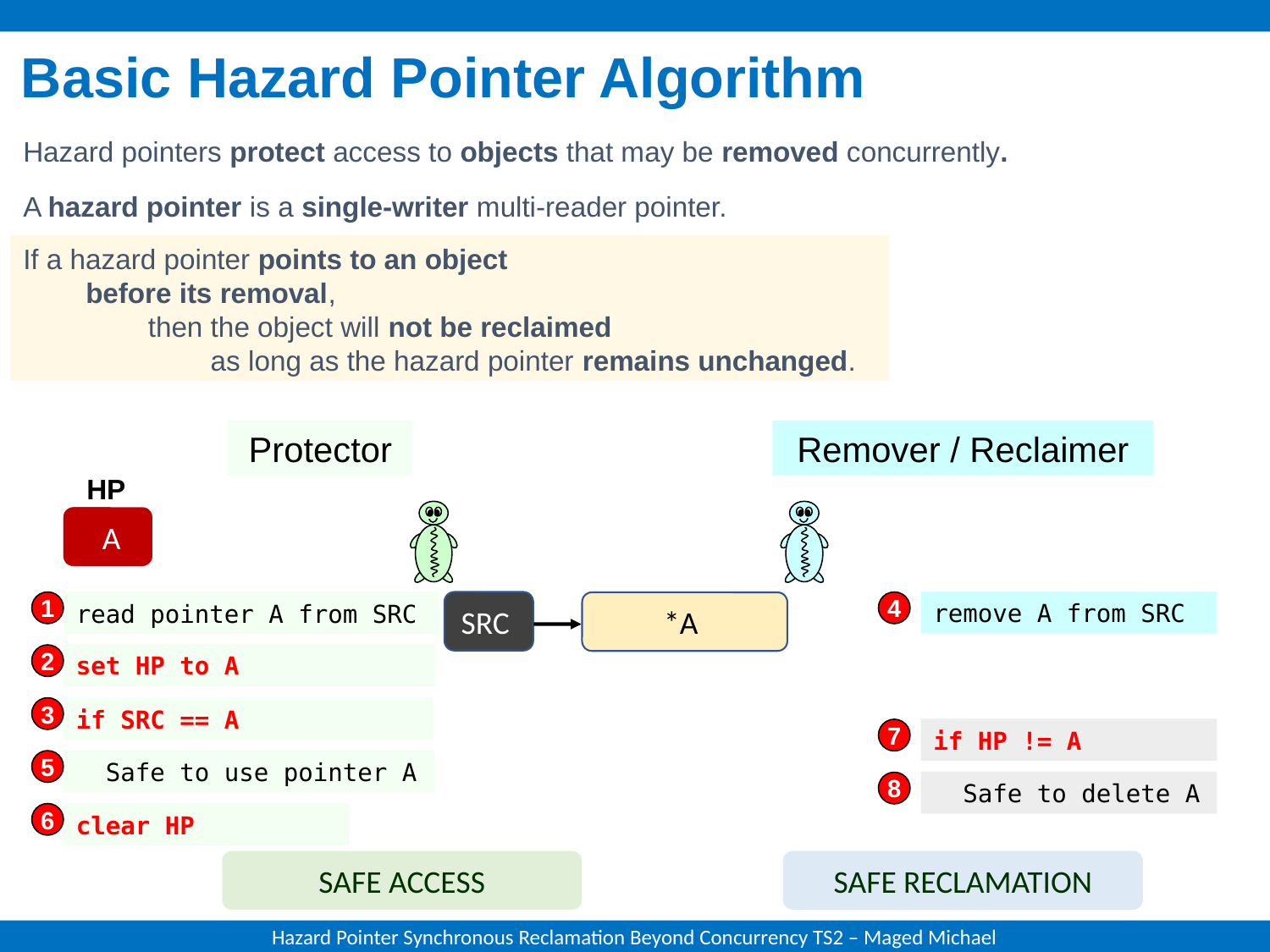

# Basic Hazard Pointer Algorithm
Hazard pointers protect access to objects that may be removed concurrently.
A hazard pointer is a single-writer multi-reader pointer.
If a hazard pointer points to an object
        before its removal,
                then the object will not be reclaimed
                        as long as the hazard pointer remains unchanged.

Protector
Remover / Reclaimer
HP

 A
remove A from SRC
1
read pointer A from SRC
SRC
4
*A

set HP to A
2
3
if SRC == A
if HP != A
7
5
  Safe to use pointer A
  Safe to delete A
8
6
clear HP
SAFE ACCESS
SAFE RECLAMATION
Hazard Pointer Synchronous Reclamation Beyond Concurrency TS2 – Maged Michael
2